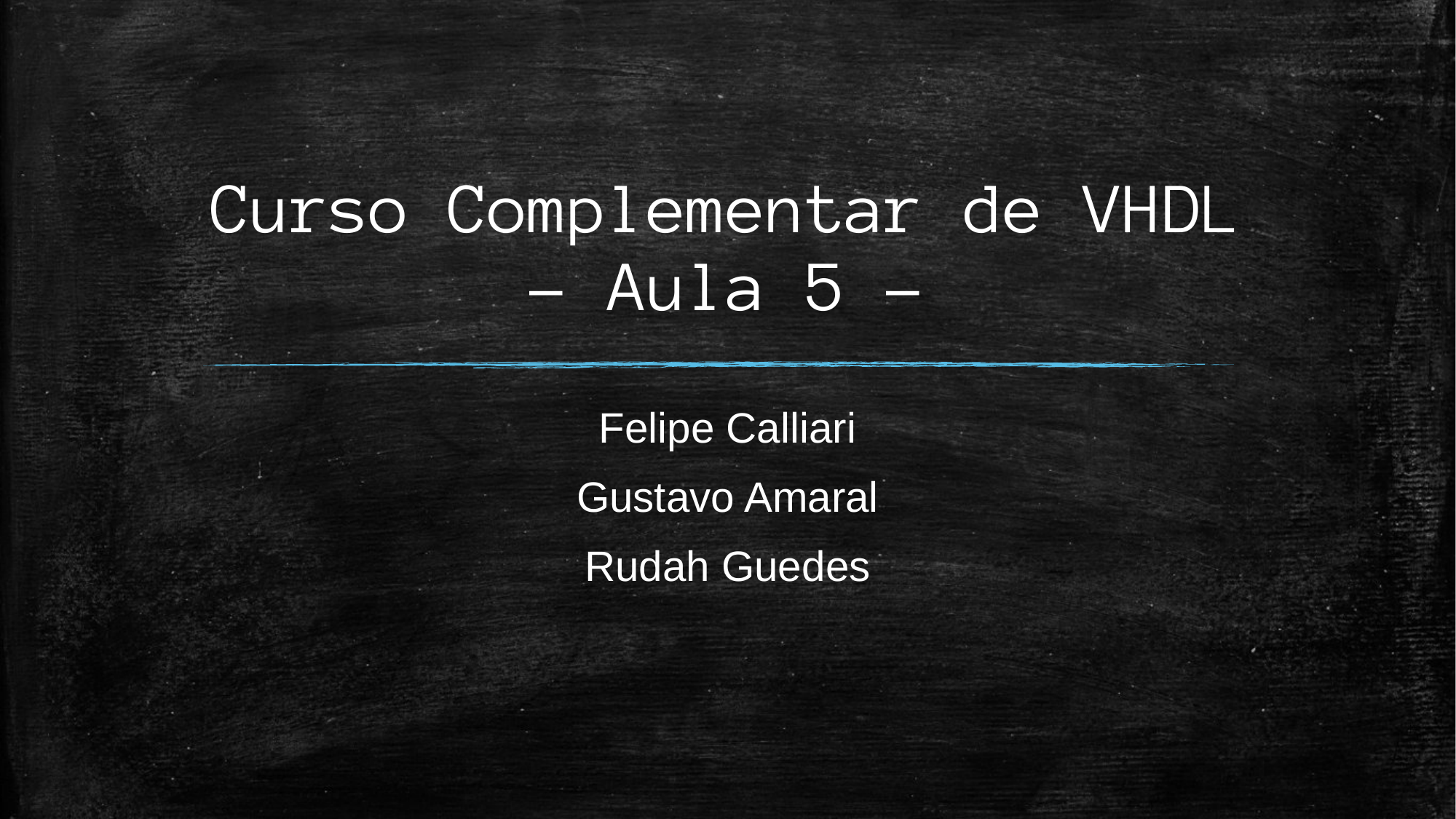

# Curso Complementar de VHDL - Aula 5 -
Felipe Calliari
Gustavo Amaral
Rudah Guedes